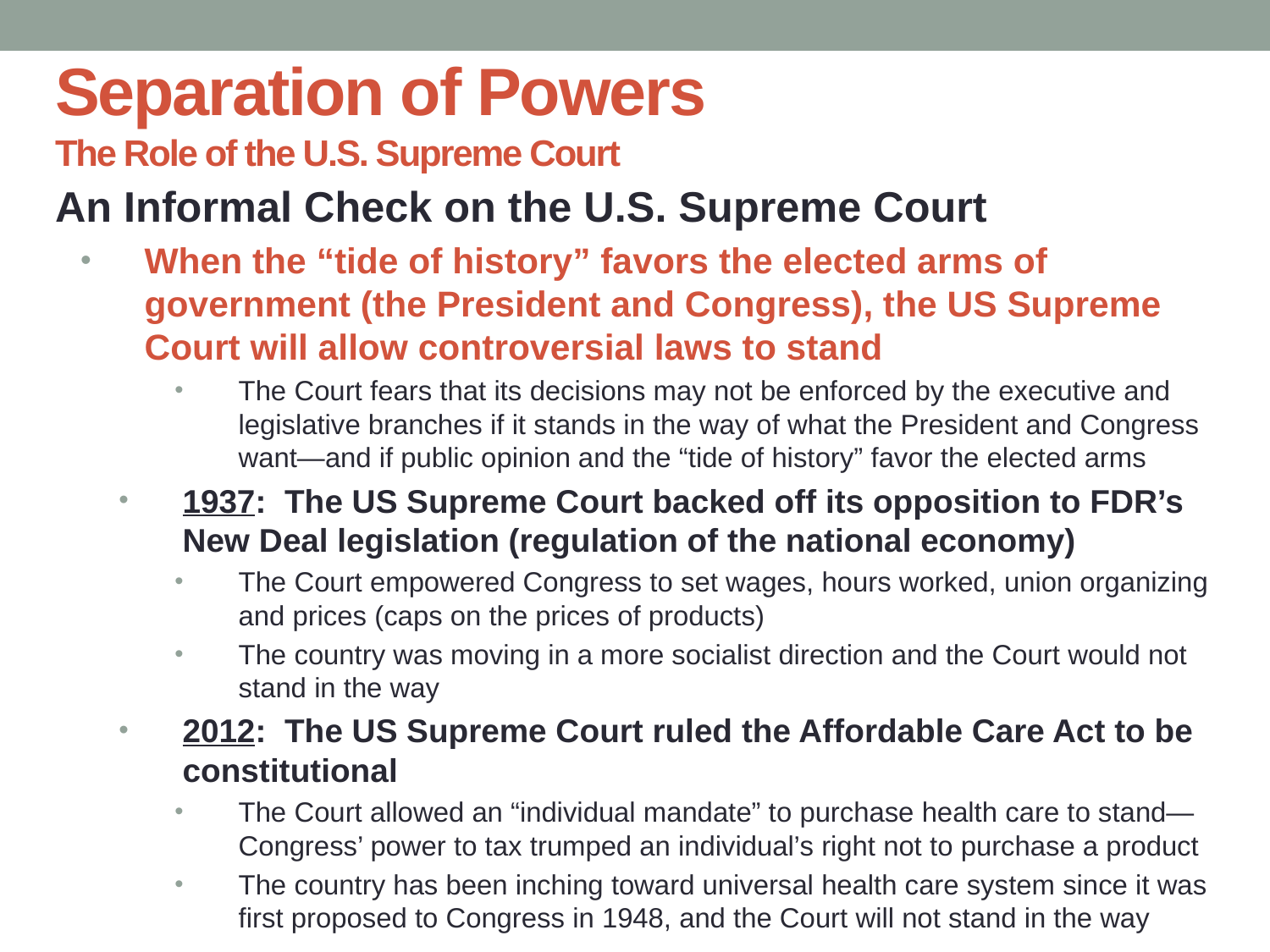

# Separation of Powers The Role of the U.S. Supreme Court
An Informal Check on the U.S. Supreme Court
When the “tide of history” favors the elected arms of government (the President and Congress), the US Supreme Court will allow controversial laws to stand
The Court fears that its decisions may not be enforced by the executive and legislative branches if it stands in the way of what the President and Congress want—and if public opinion and the “tide of history” favor the elected arms
1937:  The US Supreme Court backed off its opposition to FDR’s New Deal legislation (regulation of the national economy)
The Court empowered Congress to set wages, hours worked, union organizing and prices (caps on the prices of products)
The country was moving in a more socialist direction and the Court would not stand in the way
2012:  The US Supreme Court ruled the Affordable Care Act to be constitutional
The Court allowed an “individual mandate” to purchase health care to stand—Congress’ power to tax trumped an individual’s right not to purchase a product
The country has been inching toward universal health care system since it was first proposed to Congress in 1948, and the Court will not stand in the way